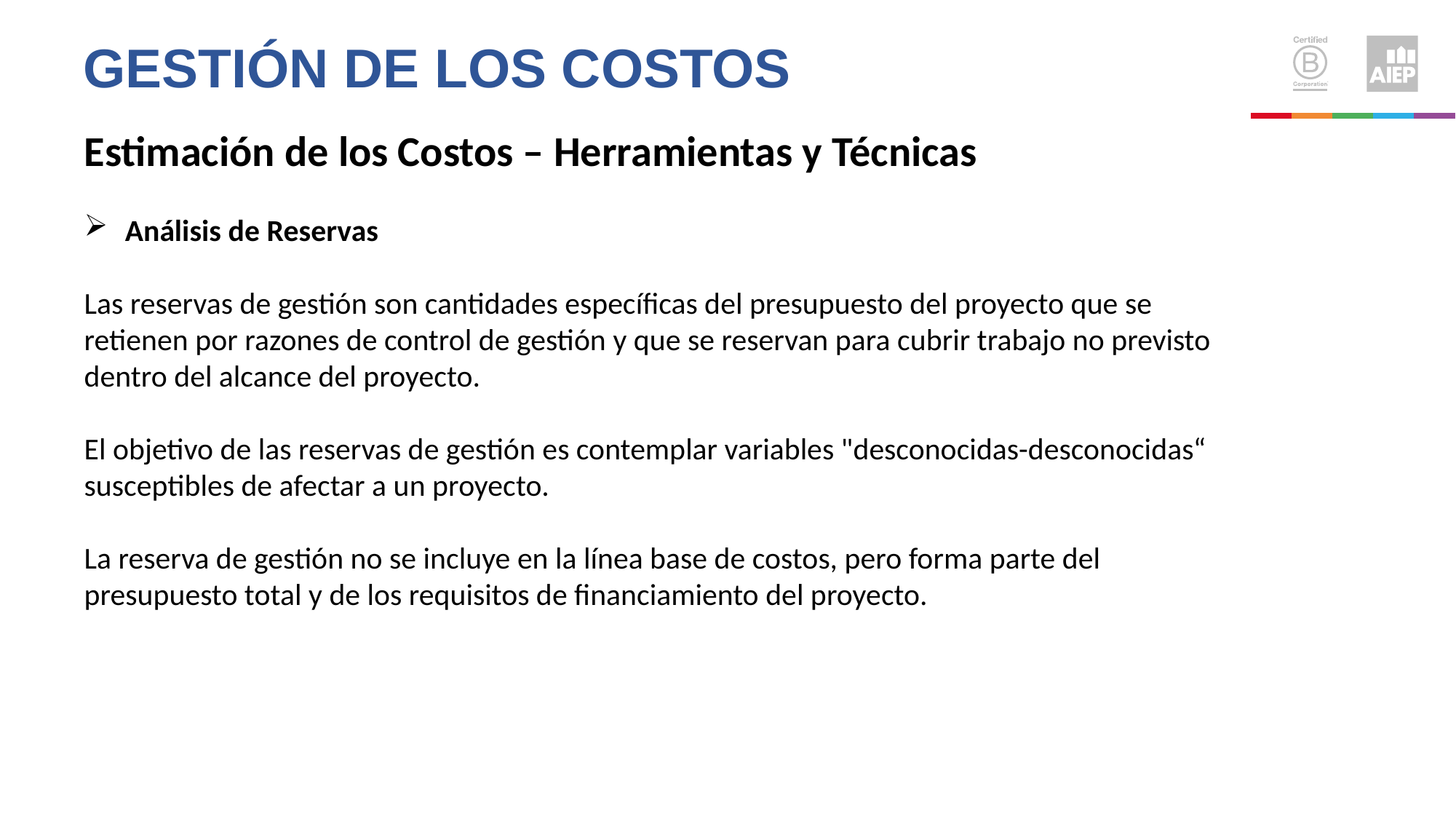

Gestión de los costos
Estimación de los Costos – Herramientas y Técnicas

Análisis de Reservas

Las reservas de gestión son cantidades específicas del presupuesto del proyecto que se retienen por razones de control de gestión y que se reservan para cubrir trabajo no previsto dentro del alcance del proyecto.

El objetivo de las reservas de gestión es contemplar variables "desconocidas-desconocidas“ susceptibles de afectar a un proyecto.

La reserva de gestión no se incluye en la línea base de costos, pero forma parte del presupuesto total y de los requisitos de financiamiento del proyecto.